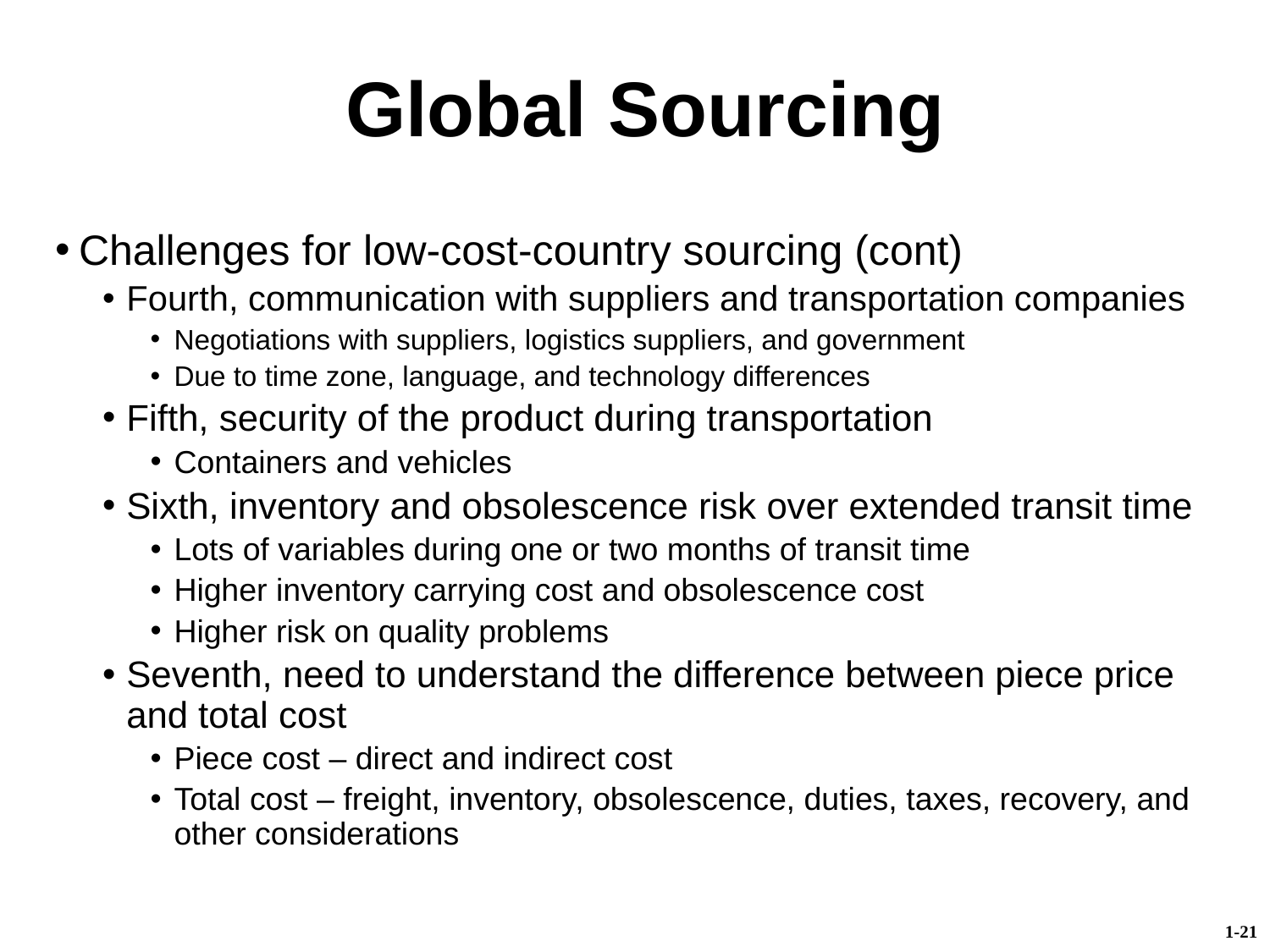

Global Sourcing
Challenges for low-cost-country sourcing (cont)
Fourth, communication with suppliers and transportation companies
Negotiations with suppliers, logistics suppliers, and government
Due to time zone, language, and technology differences
Fifth, security of the product during transportation
Containers and vehicles
Sixth, inventory and obsolescence risk over extended transit time
Lots of variables during one or two months of transit time
Higher inventory carrying cost and obsolescence cost
Higher risk on quality problems
Seventh, need to understand the difference between piece price and total cost
Piece cost – direct and indirect cost
Total cost – freight, inventory, obsolescence, duties, taxes, recovery, and other considerations